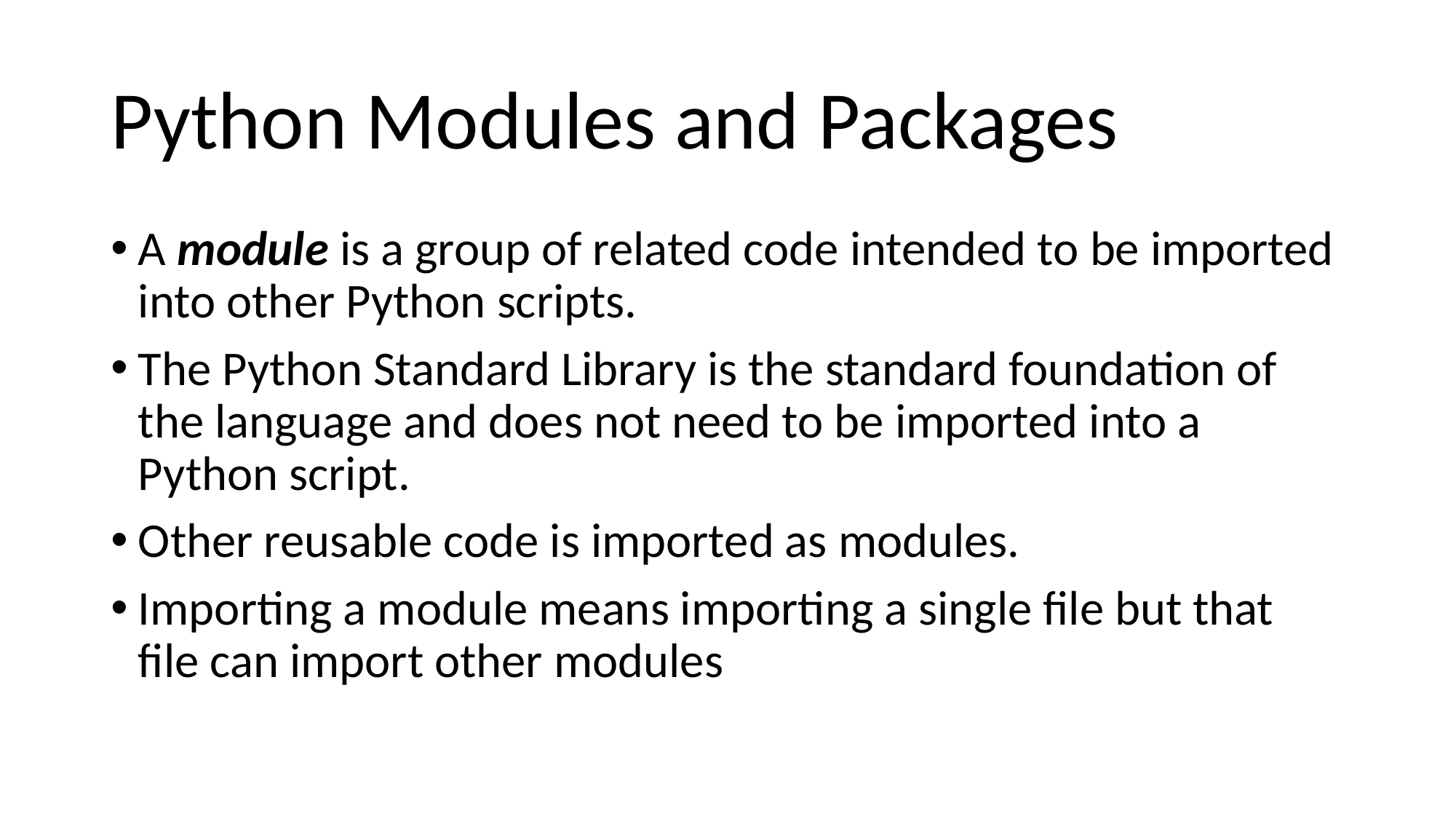

# Python Modules and Packages
A module is a group of related code intended to be imported into other Python scripts.
The Python Standard Library is the standard foundation of the language and does not need to be imported into a Python script.
Other reusable code is imported as modules.
Importing a module means importing a single file but that file can import other modules